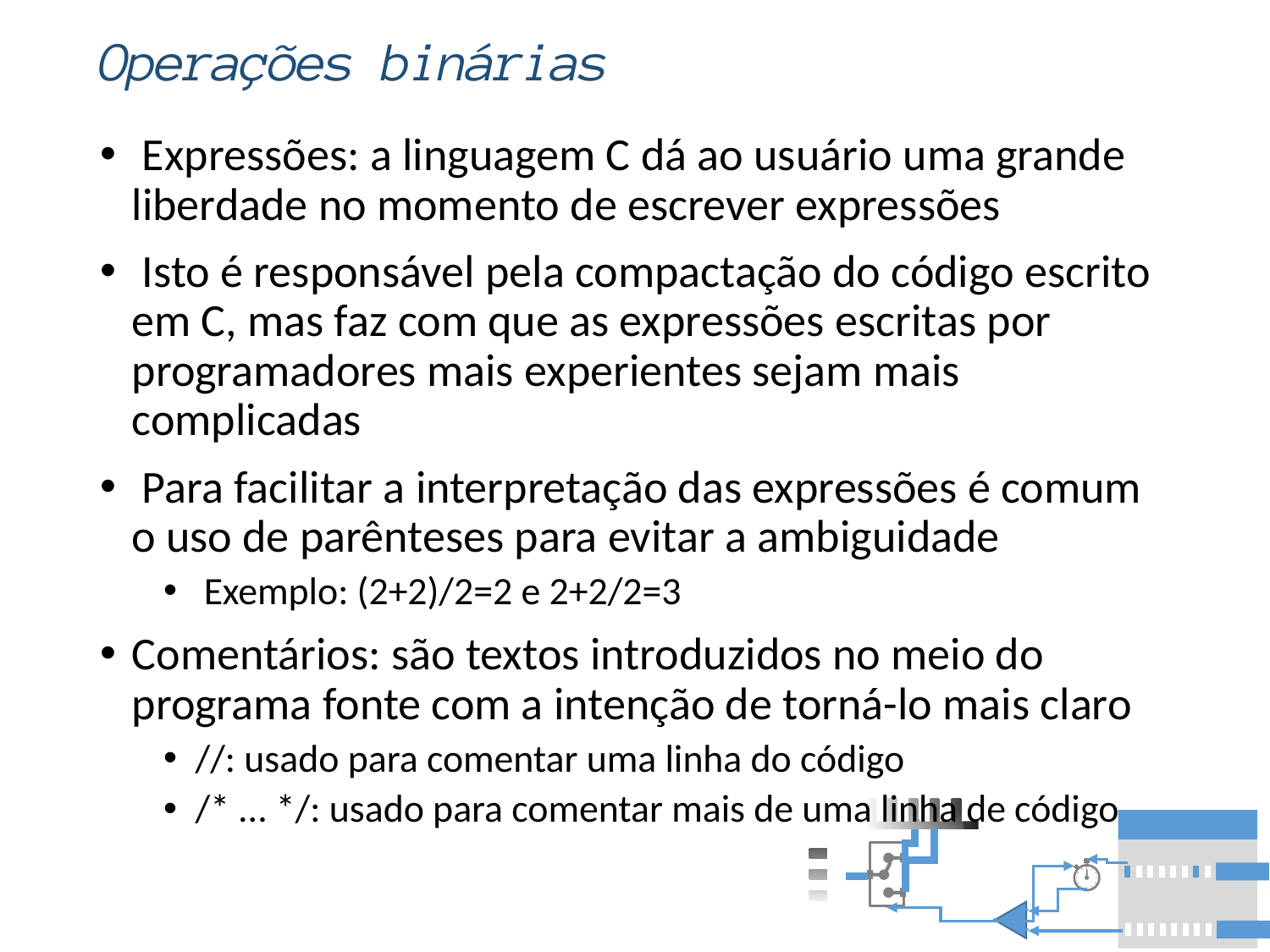

# Operações binárias
 Expressões: a linguagem C dá ao usuário uma grande liberdade no momento de escrever expressões
 Isto é responsável pela compactação do código escrito em C, mas faz com que as expressões escritas por programadores mais experientes sejam mais complicadas
 Para facilitar a interpretação das expressões é comum o uso de parênteses para evitar a ambiguidade
 Exemplo: (2+2)/2=2 e 2+2/2=3
Comentários: são textos introduzidos no meio do programa fonte com a intenção de torná-lo mais claro
//: usado para comentar uma linha do código
/* ... */: usado para comentar mais de uma linha de código